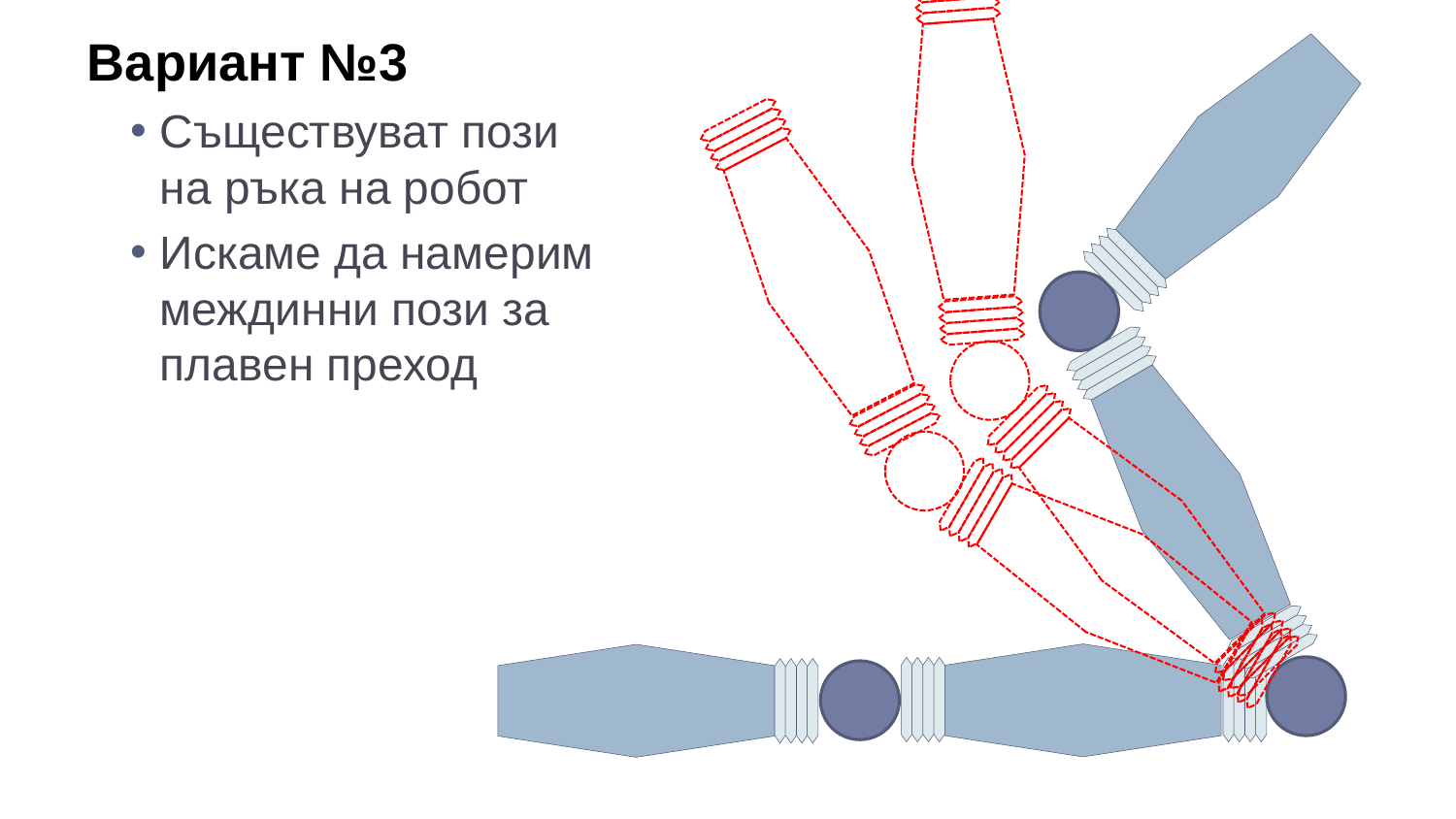

Вариант №3
Съществуват пози
на ръка на робот
Искаме да намерим
междинни пози за
плавен преход